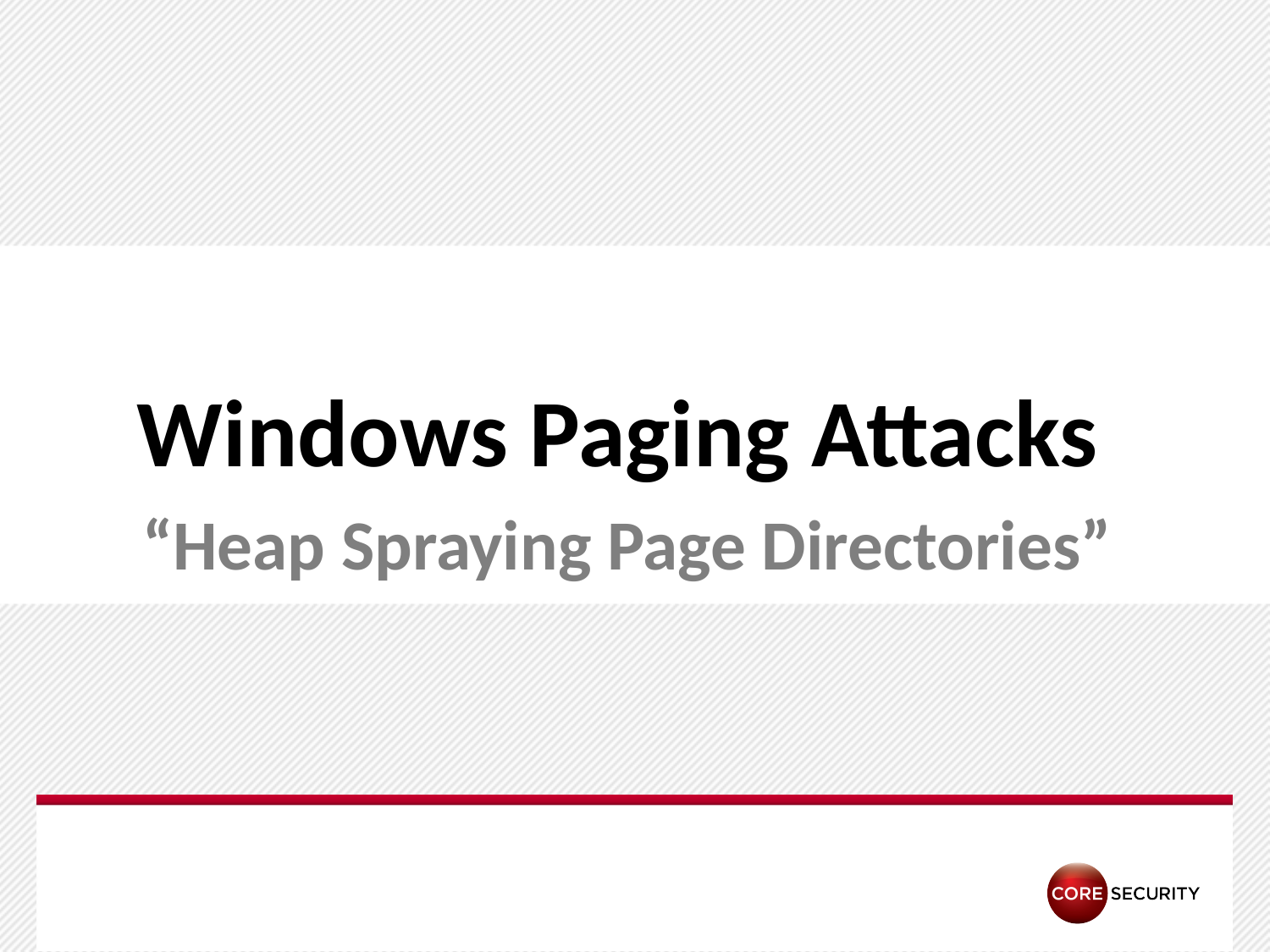

# Windows Paging Attacks “Heap Spraying Page Directories”